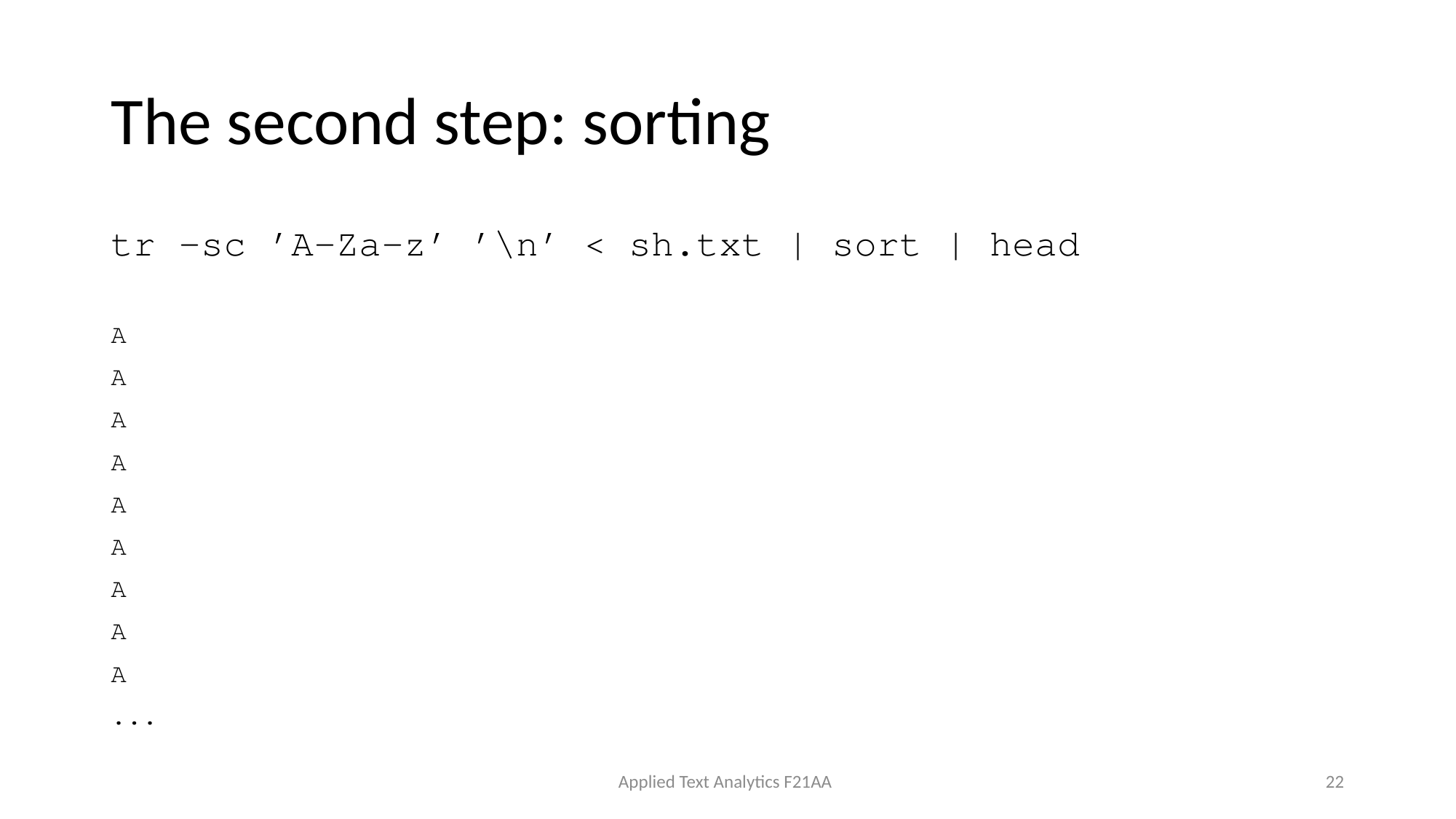

# The second step: sorting
tr -sc ’A-Za-z’ ’\n’ < sh.txt | sort | head

A
A
A
A
A
A
A
A
A
...
Applied Text Analytics F21AA
22